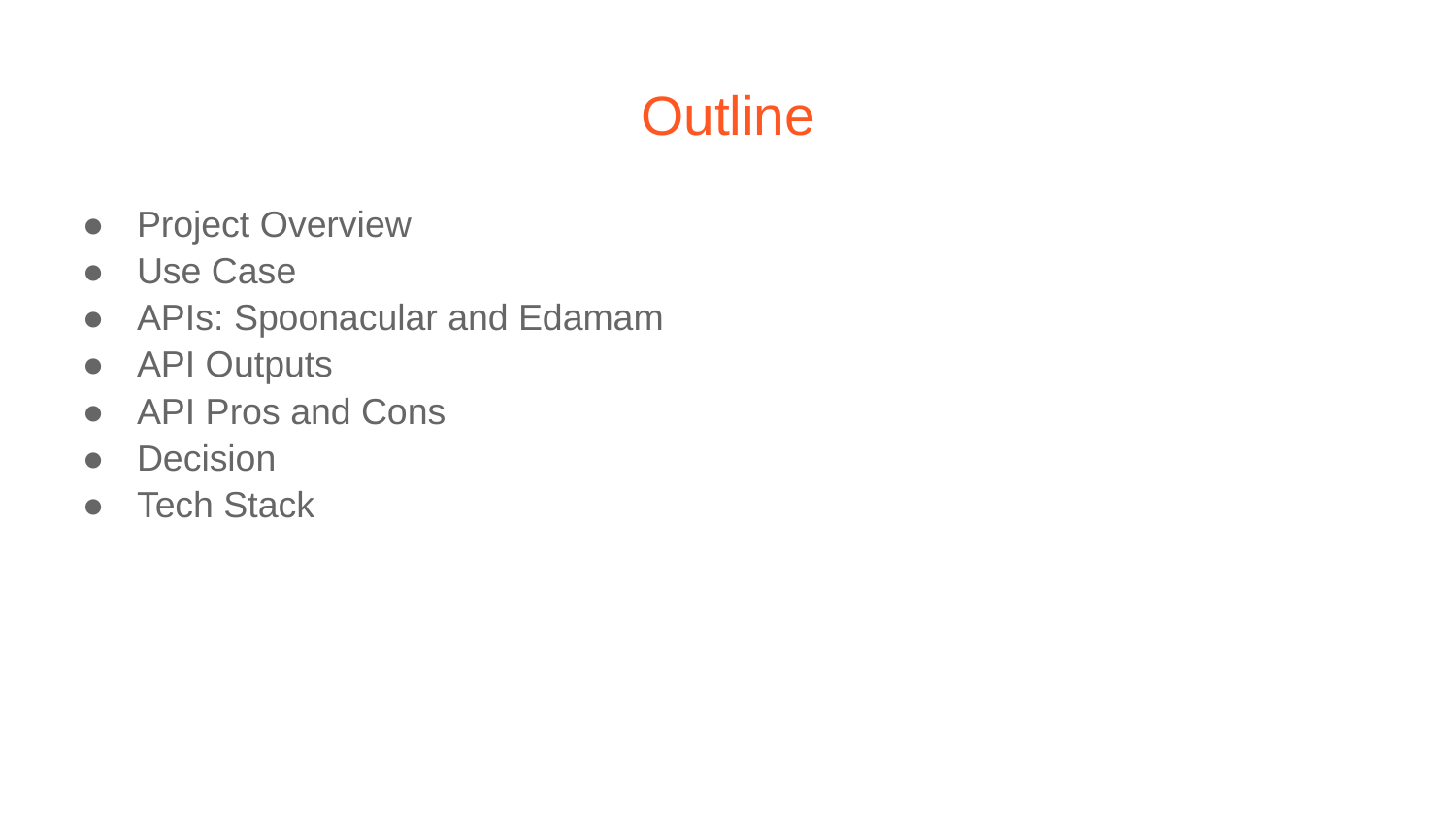

# Outline
Project Overview
Use Case
APIs: Spoonacular and Edamam
API Outputs
API Pros and Cons
Decision
Tech Stack